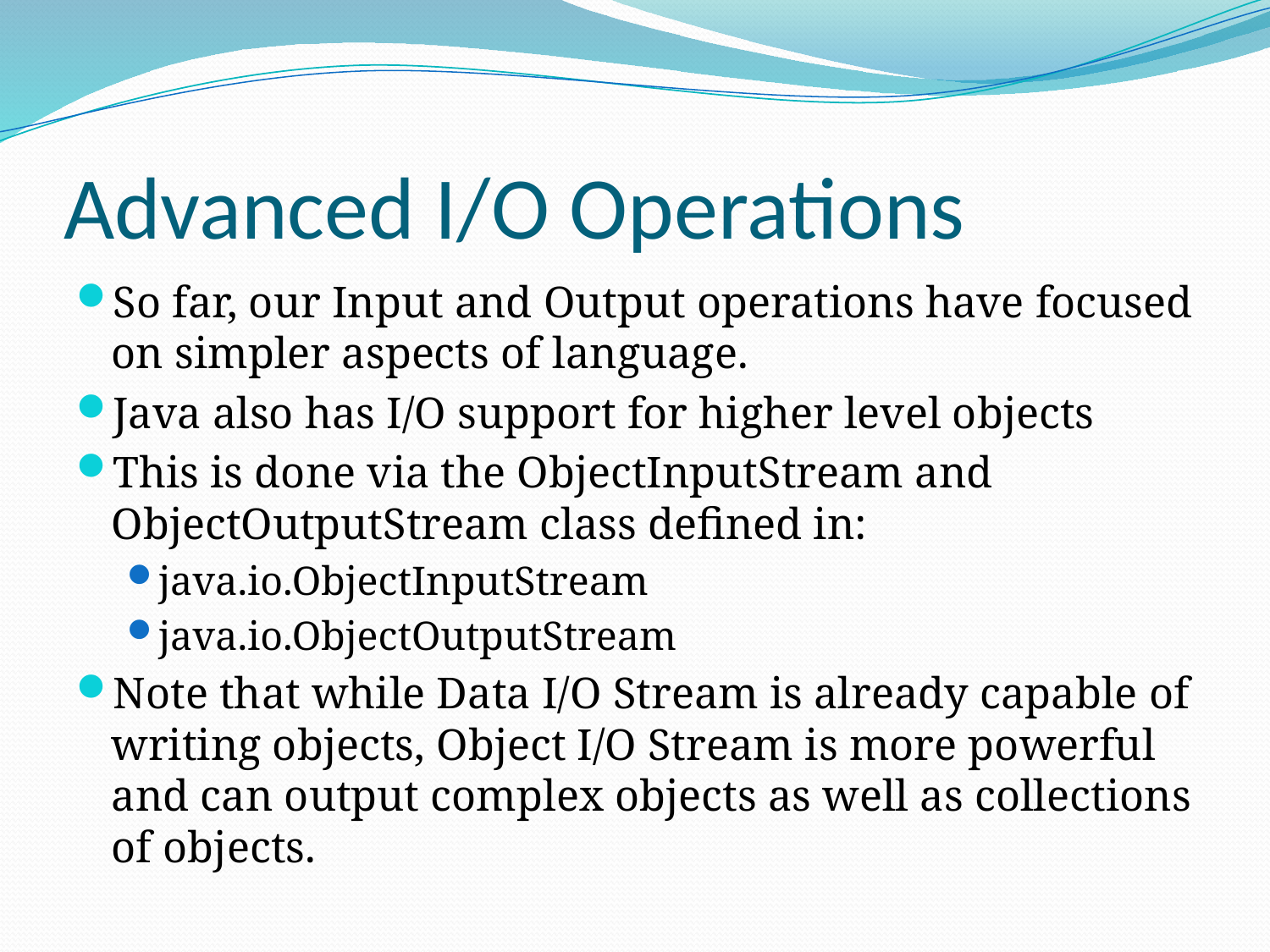

# Advanced I/O Operations
So far, our Input and Output operations have focused on simpler aspects of language.
Java also has I/O support for higher level objects
This is done via the ObjectInputStream and ObjectOutputStream class defined in:
java.io.ObjectInputStream
java.io.ObjectOutputStream
Note that while Data I/O Stream is already capable of writing objects, Object I/O Stream is more powerful and can output complex objects as well as collections of objects.